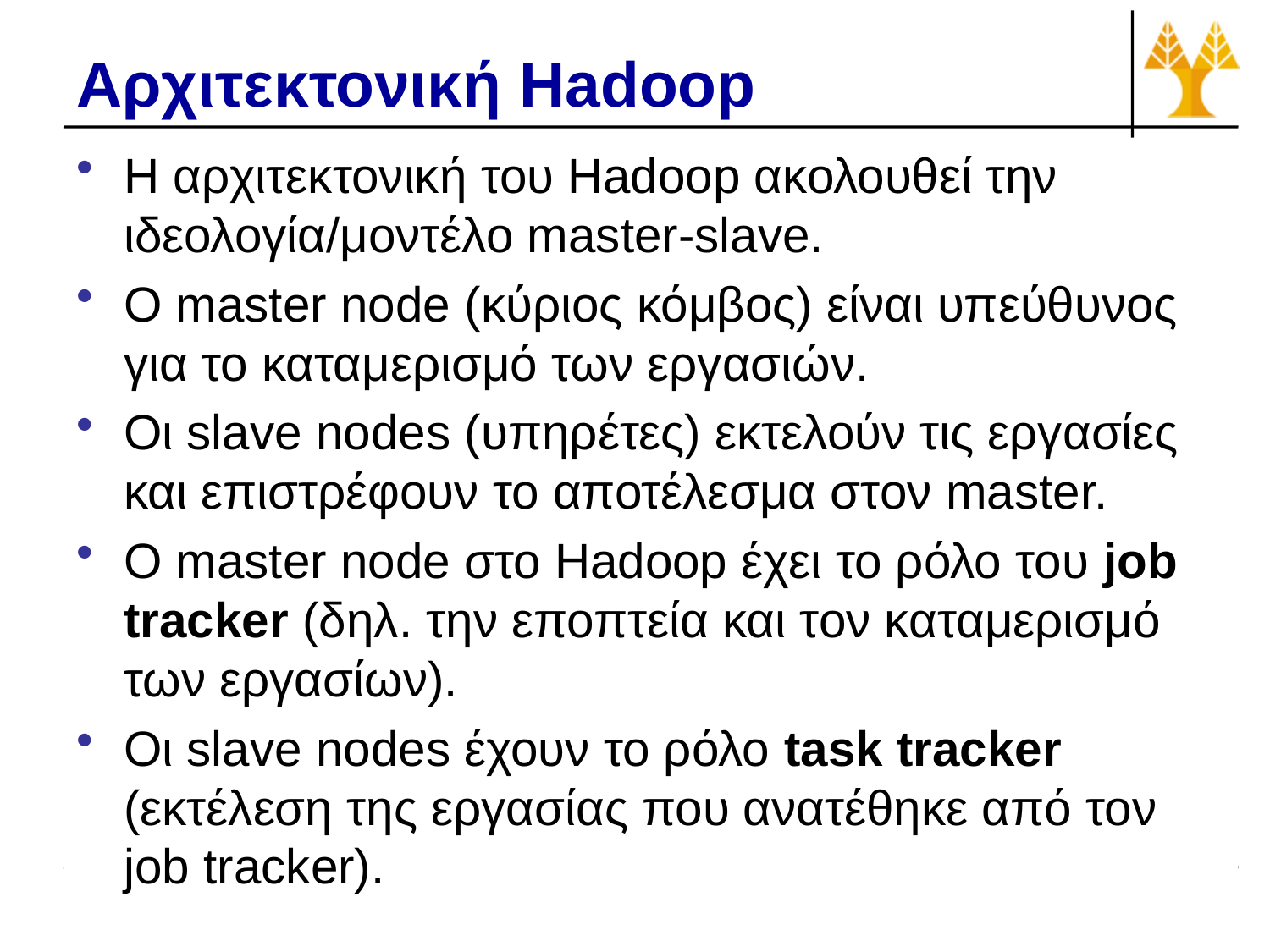

# Αρχιτεκτονική Hadoop
Η αρχιτεκτονική του Hadoop ακολουθεί την ιδεολογία/μοντέλο master-slave.
O master node (κύριος κόμβος) είναι υπεύθυνος για το καταμερισμό των εργασιών.
Οι slave nodes (υπηρέτες) εκτελούν τις εργασίες και επιστρέφουν το αποτέλεσμα στον master.
O master node στο Hadoop έχει το ρόλο του job tracker (δηλ. την εποπτεία και τον καταμερισμό των εργασίων).
Οι slave nodes έχουν το ρόλο task tracker (εκτέλεση της εργασίας που ανατέθηκε από τον job tracker).